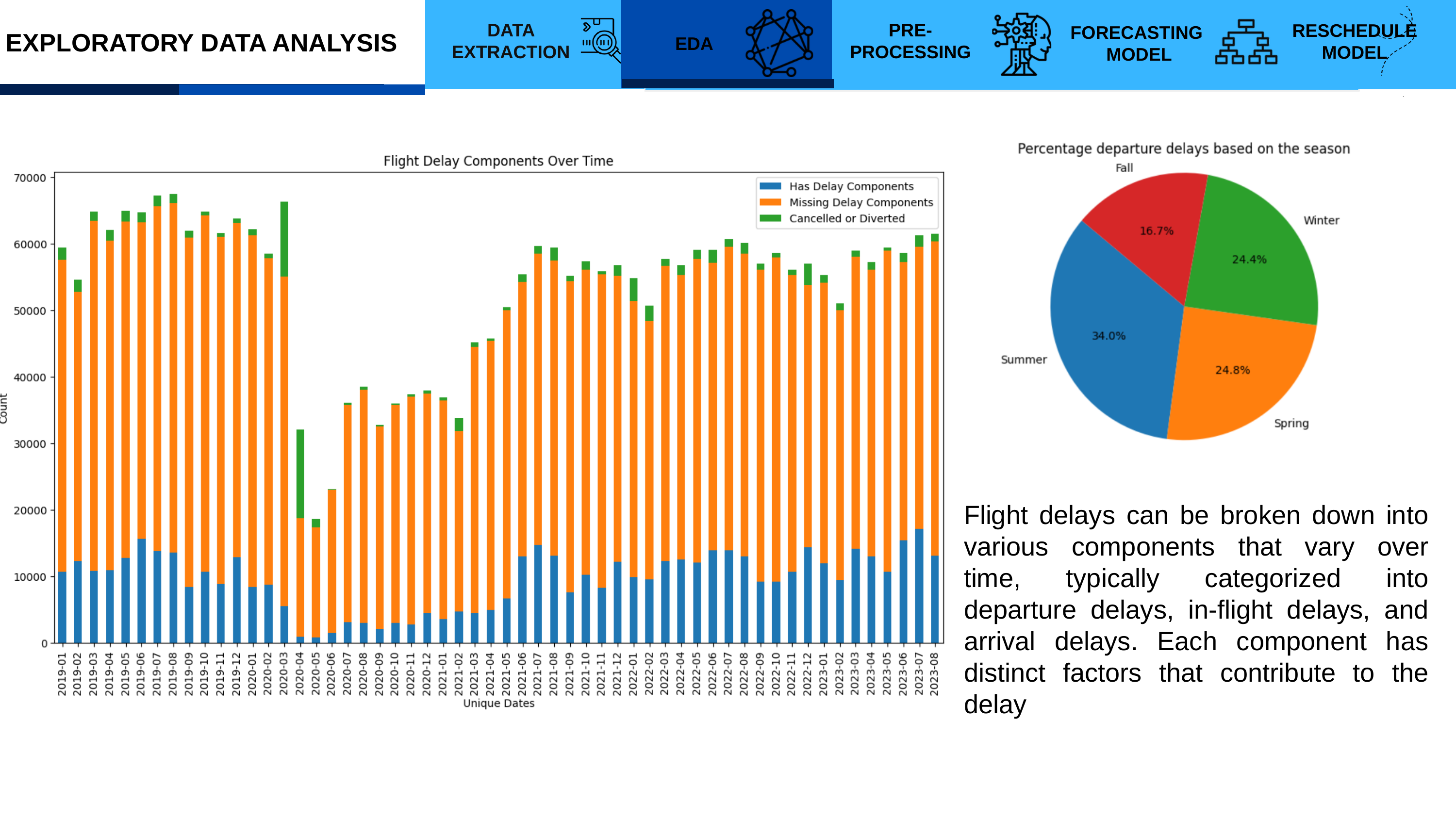

EXPLORATORY DATA ANALYSIS

DATA EXTRACTION
PRE-
PROCESSING
RESCHEDULE
MODEL
DATA EXTRACTION
PRE-
PROCESSING
FORECASTING
MODEL

FORECASTING
MODEL
EDA
EDA

Flight delays can be broken down into various components that vary over time, typically categorized into departure delays, in-flight delays, and arrival delays. Each component has distinct factors that contribute to the delay